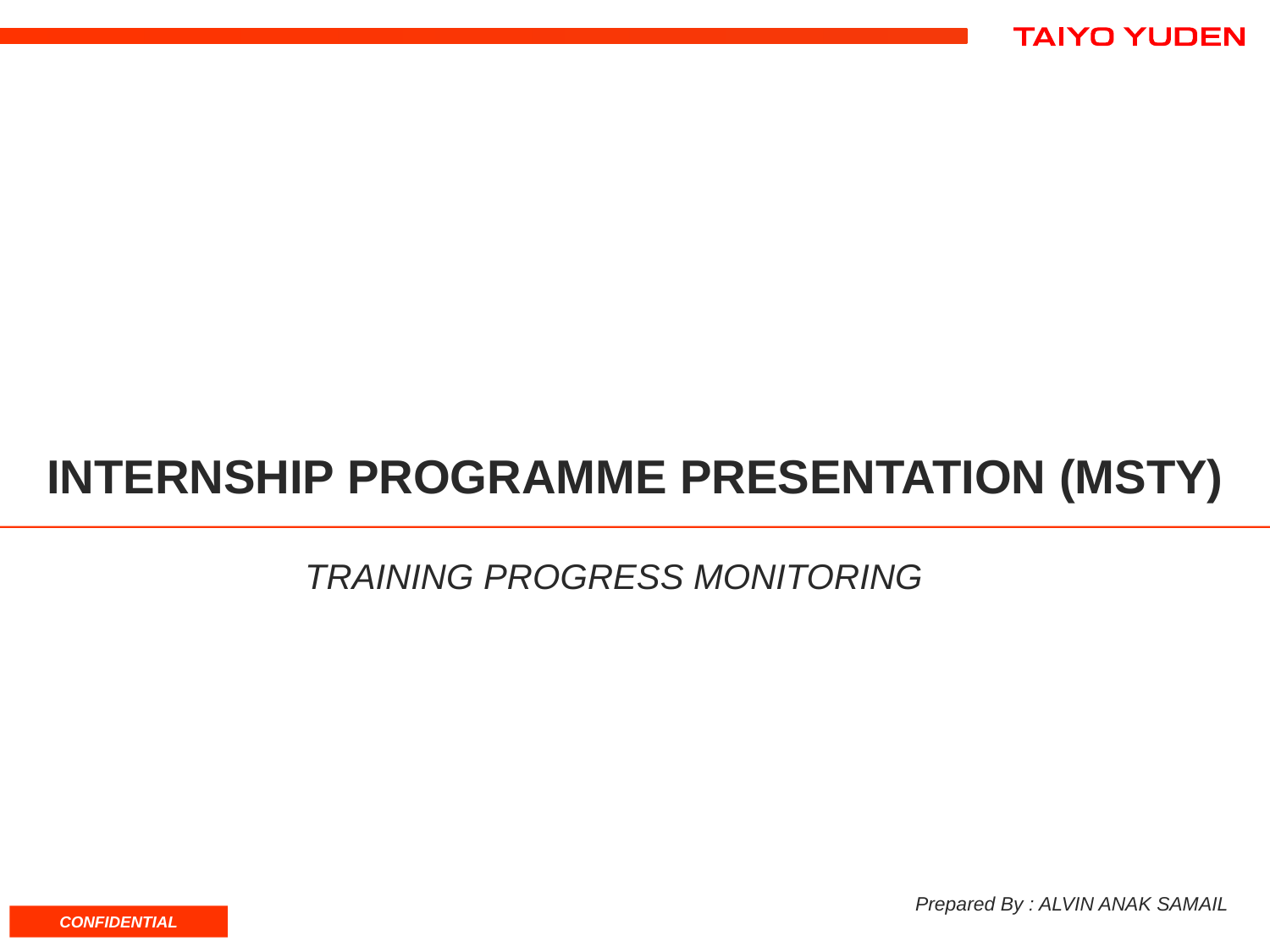

# INTERNSHIP PROGRAMME PRESENTATION (MSTY)
TRAINING PROGRESS MONITORING
Prepared By : ALVIN ANAK SAMAIL